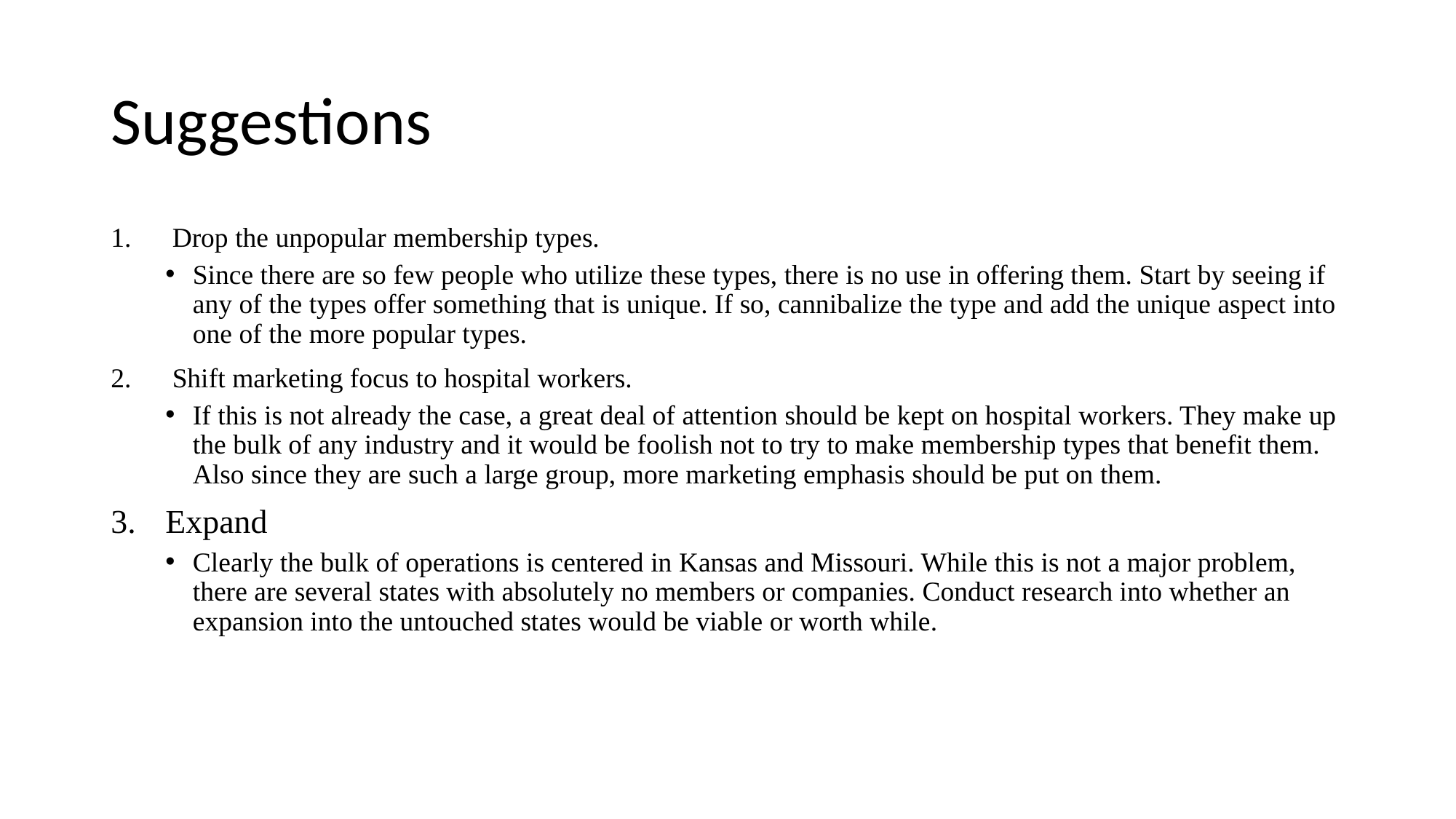

# Suggestions
Drop the unpopular membership types.
Since there are so few people who utilize these types, there is no use in offering them. Start by seeing if any of the types offer something that is unique. If so, cannibalize the type and add the unique aspect into one of the more popular types.
Shift marketing focus to hospital workers.
If this is not already the case, a great deal of attention should be kept on hospital workers. They make up the bulk of any industry and it would be foolish not to try to make membership types that benefit them. Also since they are such a large group, more marketing emphasis should be put on them.
Expand
Clearly the bulk of operations is centered in Kansas and Missouri. While this is not a major problem, there are several states with absolutely no members or companies. Conduct research into whether an expansion into the untouched states would be viable or worth while.